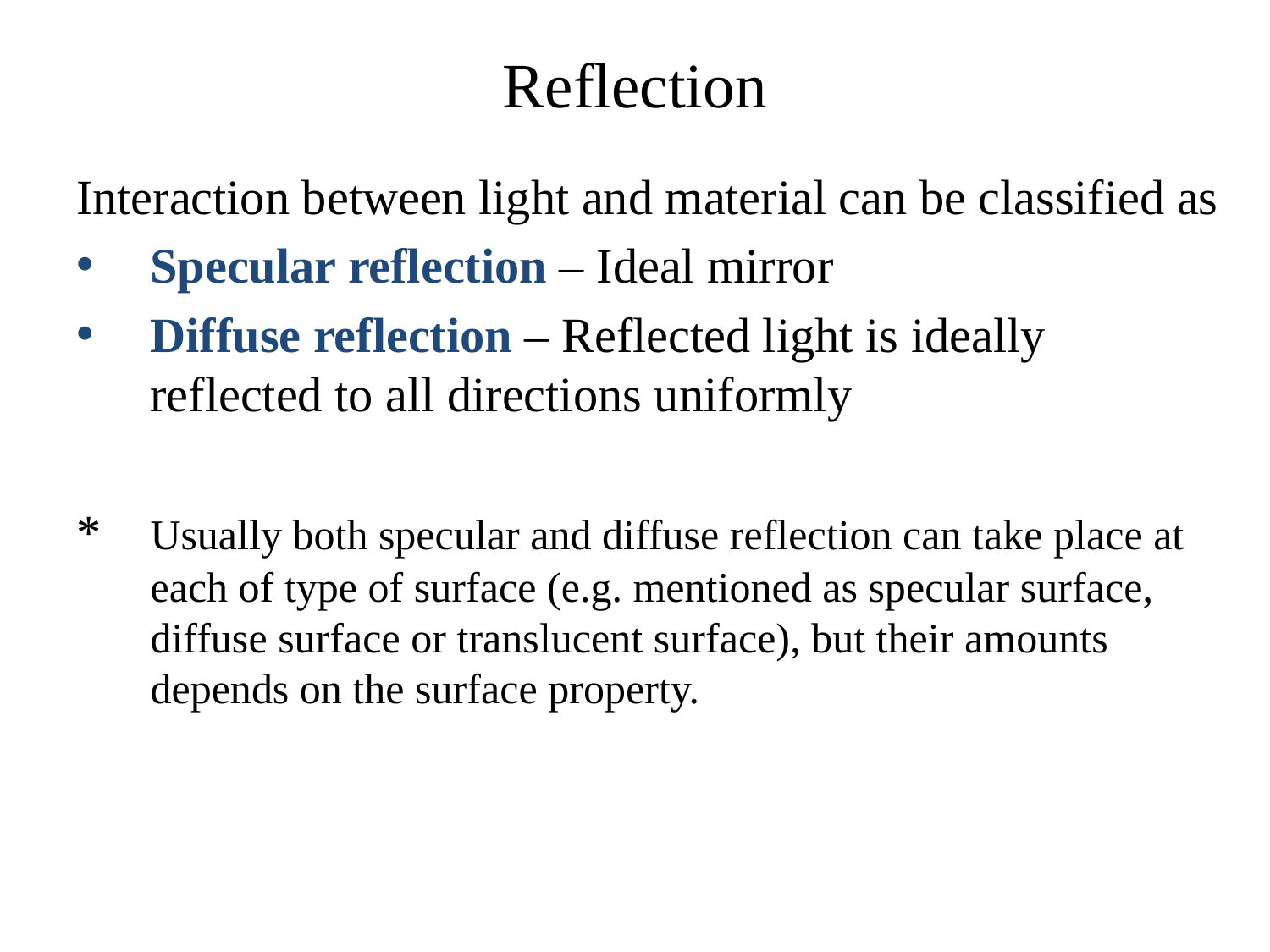

# Reflection
Interaction between light and material can be classified as
Specular reflection – Ideal mirror
Diffuse reflection – Reflected light is ideally reflected to all directions uniformly

* 	Usually both specular and diffuse reflection can take place at each of type of surface (e.g. mentioned as specular surface, diffuse surface or translucent surface), but their amounts depends on the surface property.